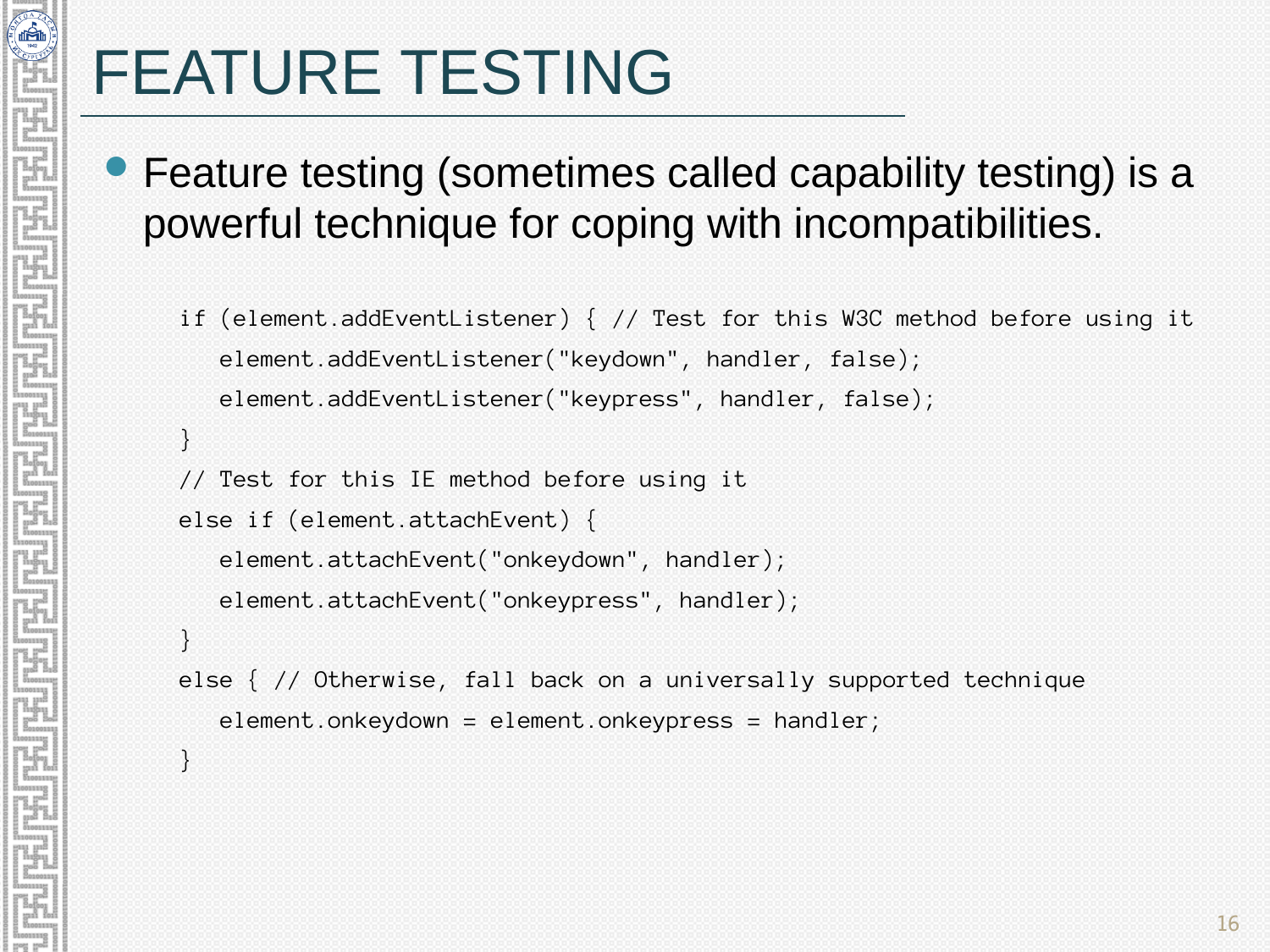

# Feature Testing
Feature testing (sometimes called capability testing) is a powerful technique for coping with incompatibilities.

if (element.addEventListener) { // Test for this W3C method before using it
   element.addEventListener("keydown", handler, false);
   element.addEventListener("keypress", handler, false);
}
// Test for this IE method before using it
else if (element.attachEvent) {
   element.attachEvent("onkeydown", handler);
   element.attachEvent("onkeypress", handler);
}
else { // Otherwise, fall back on a universally supported technique
   element.onkeydown = element.onkeypress = handler;
}

16